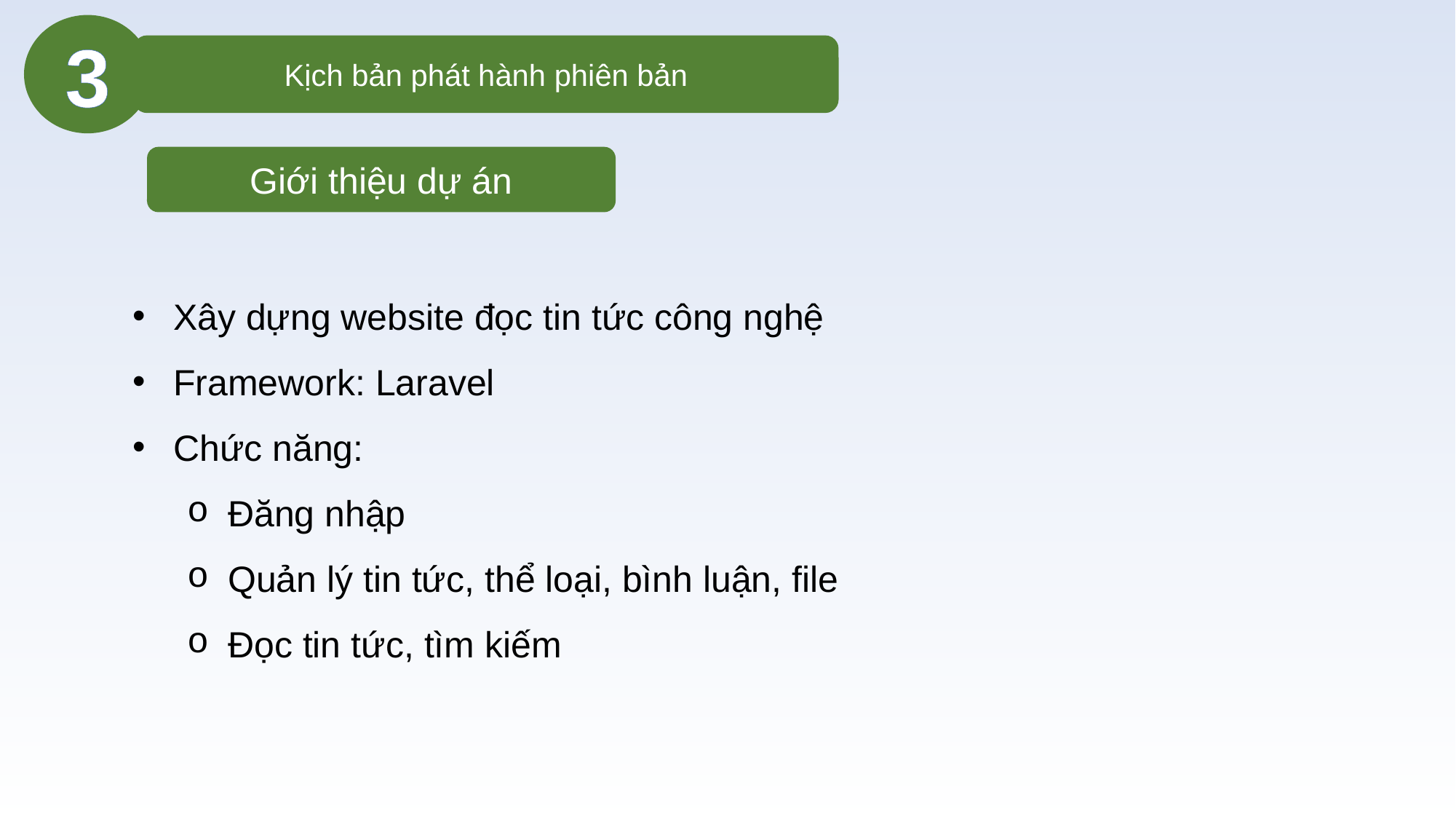

3
Kịch bản phát hành phiên bản
Giới thiệu dự án

Xây dựng website đọc tin tức công nghệ
Framework: Laravel
Chức năng:
Đăng nhập
Quản lý tin tức, thể loại, bình luận, file
Đọc tin tức, tìm kiếm